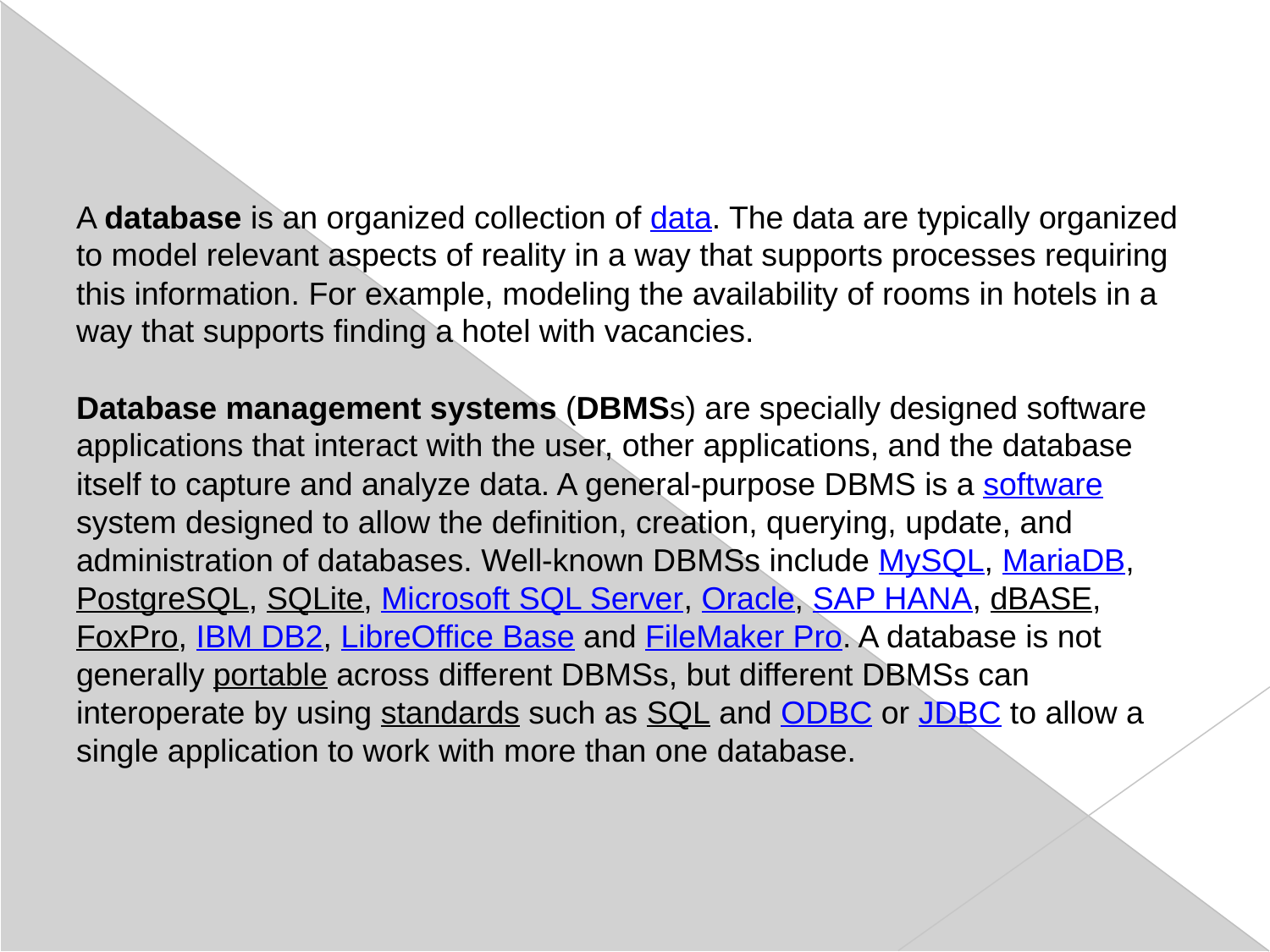

A database is an organized collection of data. The data are typically organized to model relevant aspects of reality in a way that supports processes requiring this information. For example, modeling the availability of rooms in hotels in a way that supports finding a hotel with vacancies.

Database management systems (DBMSs) are specially designed software applications that interact with the user, other applications, and the database itself to capture and analyze data. A general-purpose DBMS is a software system designed to allow the definition, creation, querying, update, and administration of databases. Well-known DBMSs include MySQL, MariaDB, PostgreSQL, SQLite, Microsoft SQL Server, Oracle, SAP HANA, dBASE, FoxPro, IBM DB2, LibreOffice Base and FileMaker Pro. A database is not generally portable across different DBMSs, but different DBMSs can interoperate by using standards such as SQL and ODBC or JDBC to allow a single application to work with more than one database.